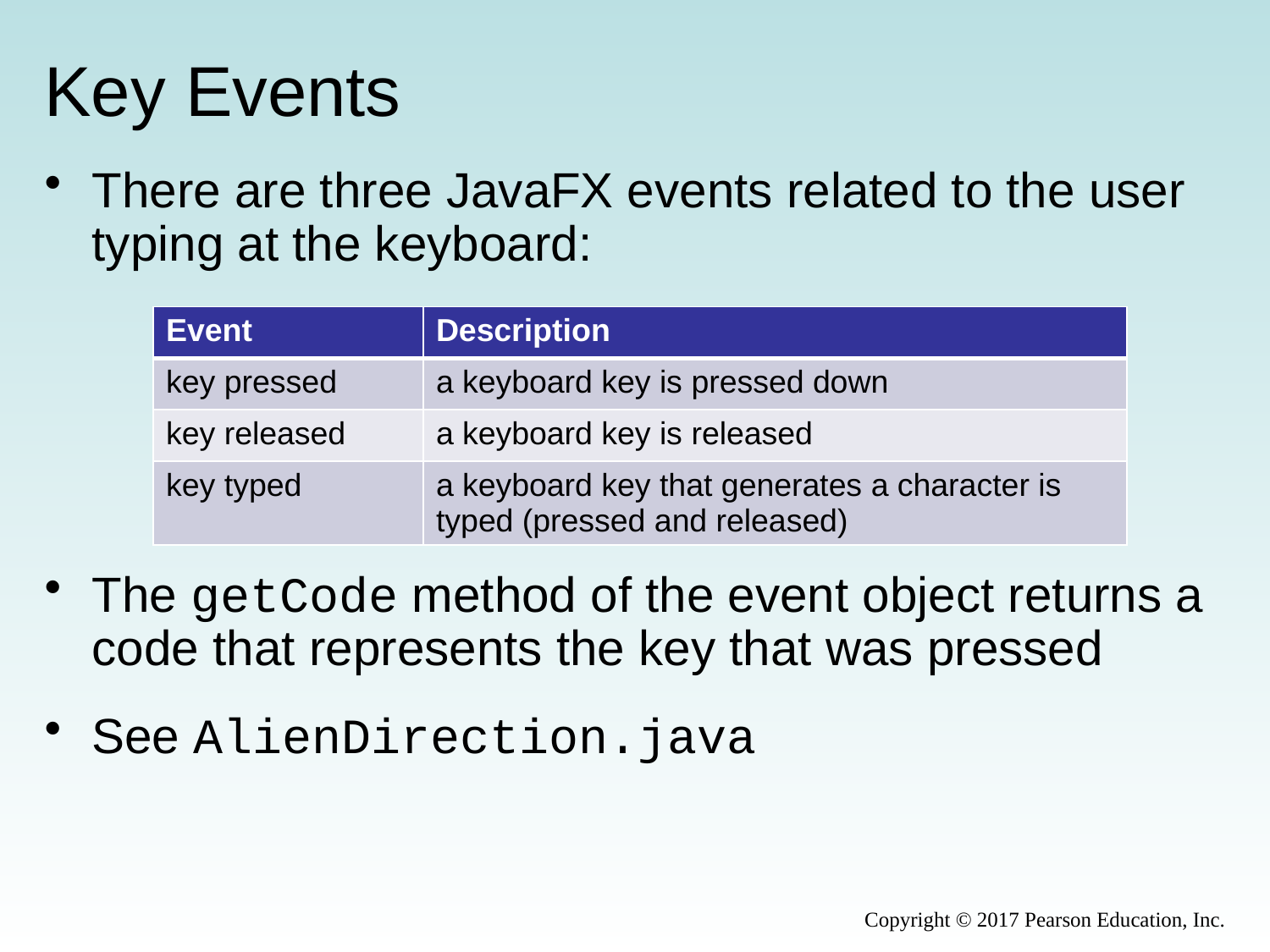

# Key Events
There are three JavaFX events related to the user typing at the keyboard:

The getCode method of the event object returns a code that represents the key that was pressed
See AlienDirection.java
| Event | Description |
| --- | --- |
| key pressed | a keyboard key is pressed down |
| key released | a keyboard key is released |
| key typed | a keyboard key that generates a character is typed (pressed and released) |
Copyright © 2017 Pearson Education, Inc.